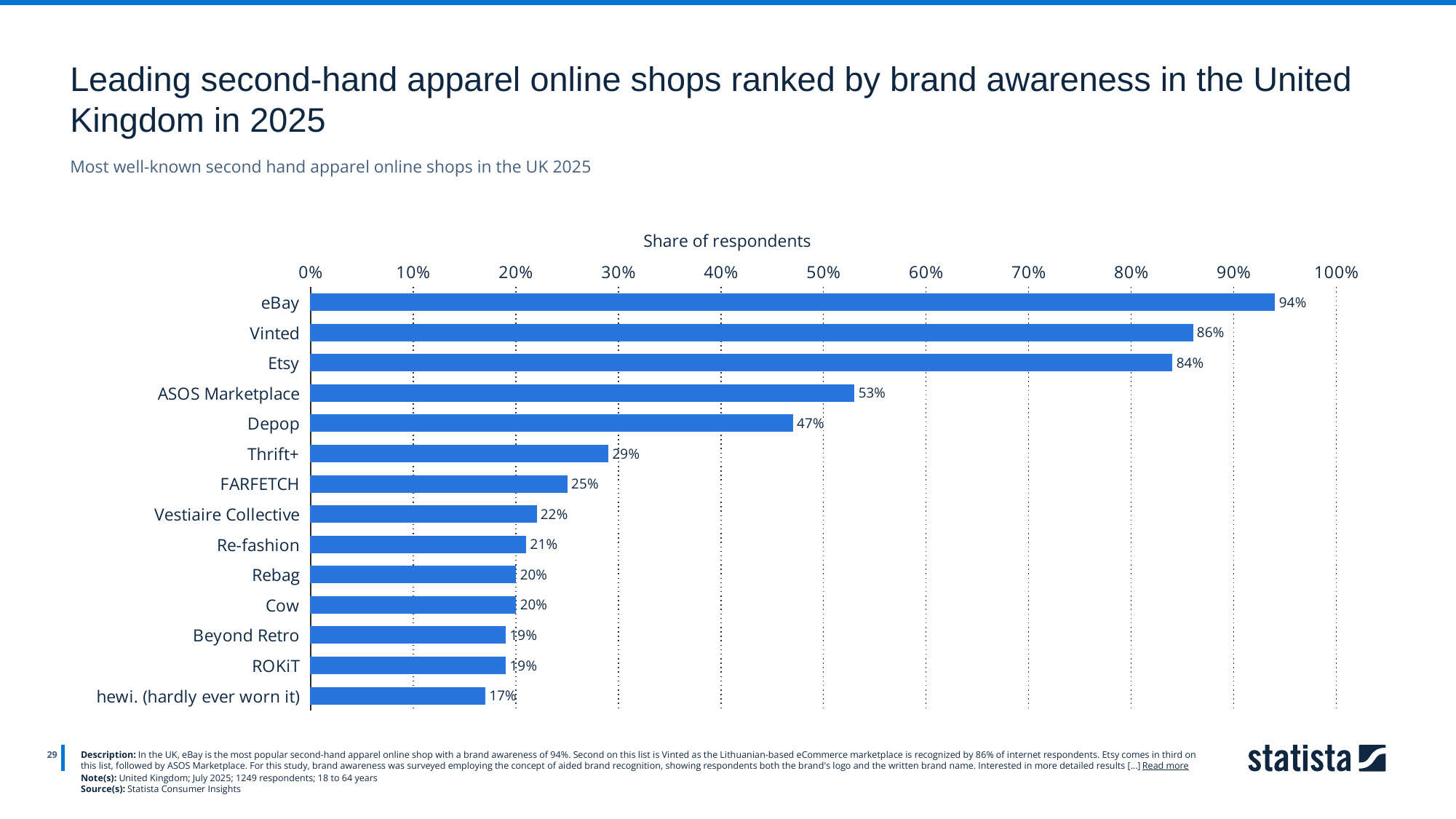

Leading second-hand apparel online shops ranked by brand awareness in the United Kingdom in 2025
Most well-known second hand apparel online shops in the UK 2025
Share of respondents

### Chart

| Category | Spalte1 |
|---|---|
| eBay | 0.94 |
| Vinted | 0.86 |
| Etsy | 0.84 |
| ASOS Marketplace | 0.53 |
| Depop | 0.47 |
| Thrift+ | 0.29 |
| FARFETCH | 0.25 |
| Vestiaire Collective | 0.22 |
| Re-fashion | 0.21 |
| Rebag | 0.2 |
| Cow | 0.2 |
| Beyond Retro | 0.19 |
| ROKiT | 0.19 |
| hewi. (hardly ever worn it) | 0.17 |
29
Description: In the UK, eBay is the most popular second-hand apparel online shop with a brand awareness of 94%. Second on this list is Vinted as the Lithuanian-based eCommerce marketplace is recognized by 86% of internet respondents. Etsy comes in third on this list, followed by ASOS Marketplace. For this study, brand awareness was surveyed employing the concept of aided brand recognition, showing respondents both the brand's logo and the written brand name. Interested in more detailed results [...] Read more
Note(s): United Kingdom; July 2025; 1249 respondents; 18 to 64 years
Source(s): Statista Consumer Insights